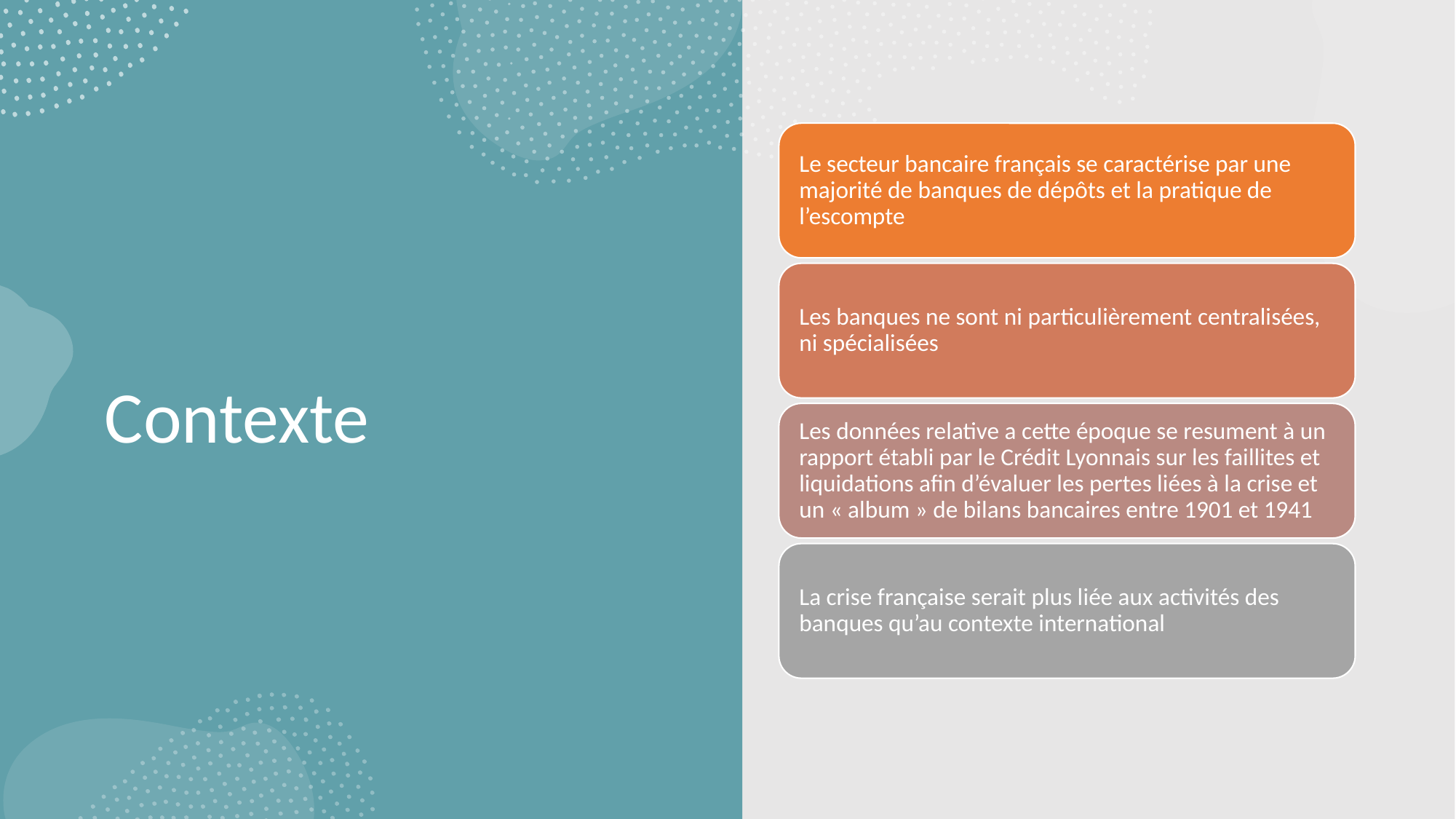

Le secteur bancaire français se caractérise par une majorité de banques de dépôts et la pratique de l’escompte
Les banques ne sont ni particulièrement centralisées, ni spécialisées
Les données relative a cette époque se resument à un rapport établi par le Crédit Lyonnais sur les faillites et liquidations afin d’évaluer les pertes liées à la crise et un « album » de bilans bancaires entre 1901 et 1941
La crise française serait plus liée aux activités des banques qu’au contexte international
# Contexte